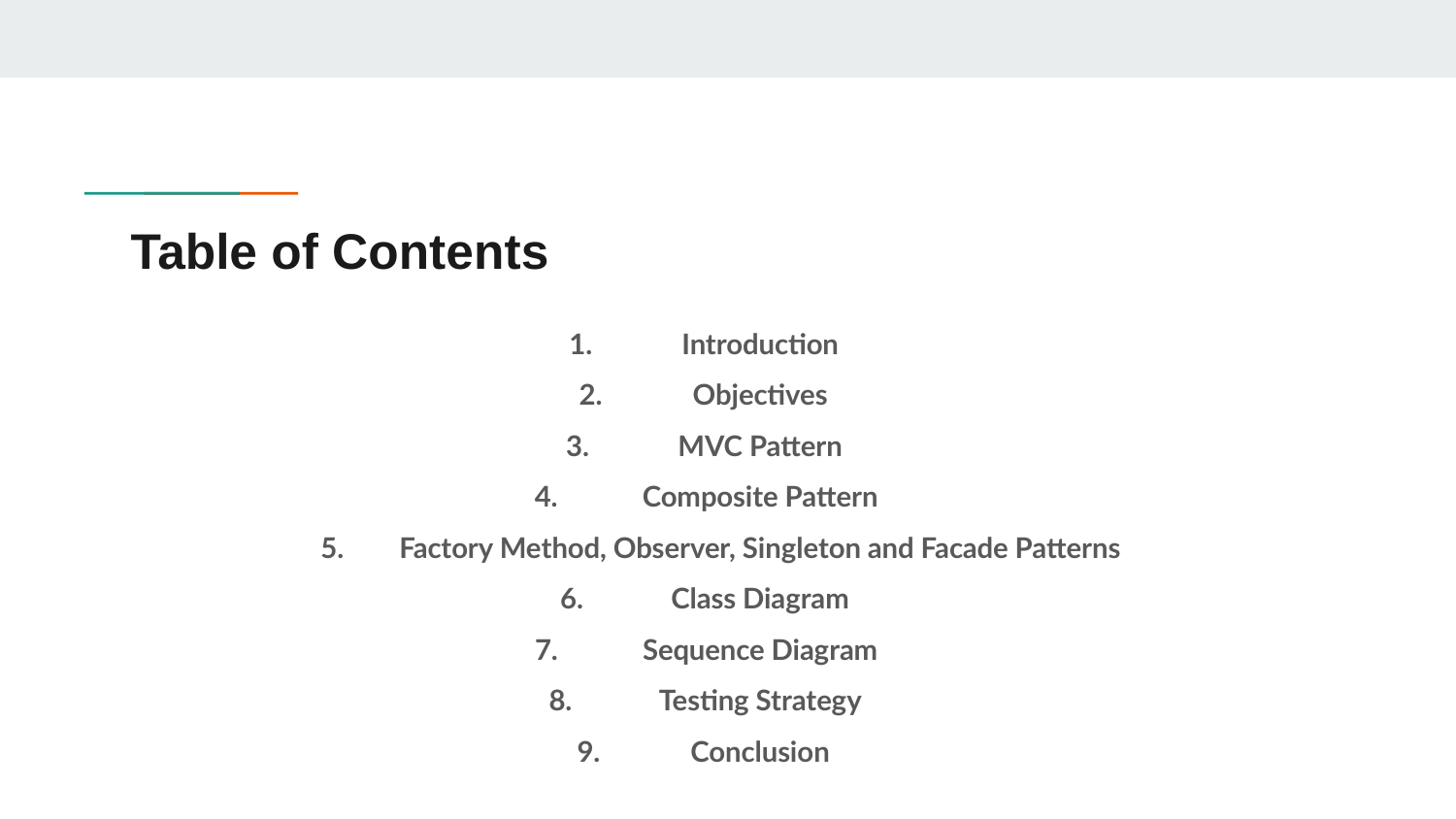

# Table of Contents
Introduction
Objectives
MVC Pattern
Composite Pattern
Factory Method, Observer, Singleton and Facade Patterns
Class Diagram
Sequence Diagram
Testing Strategy
Conclusion